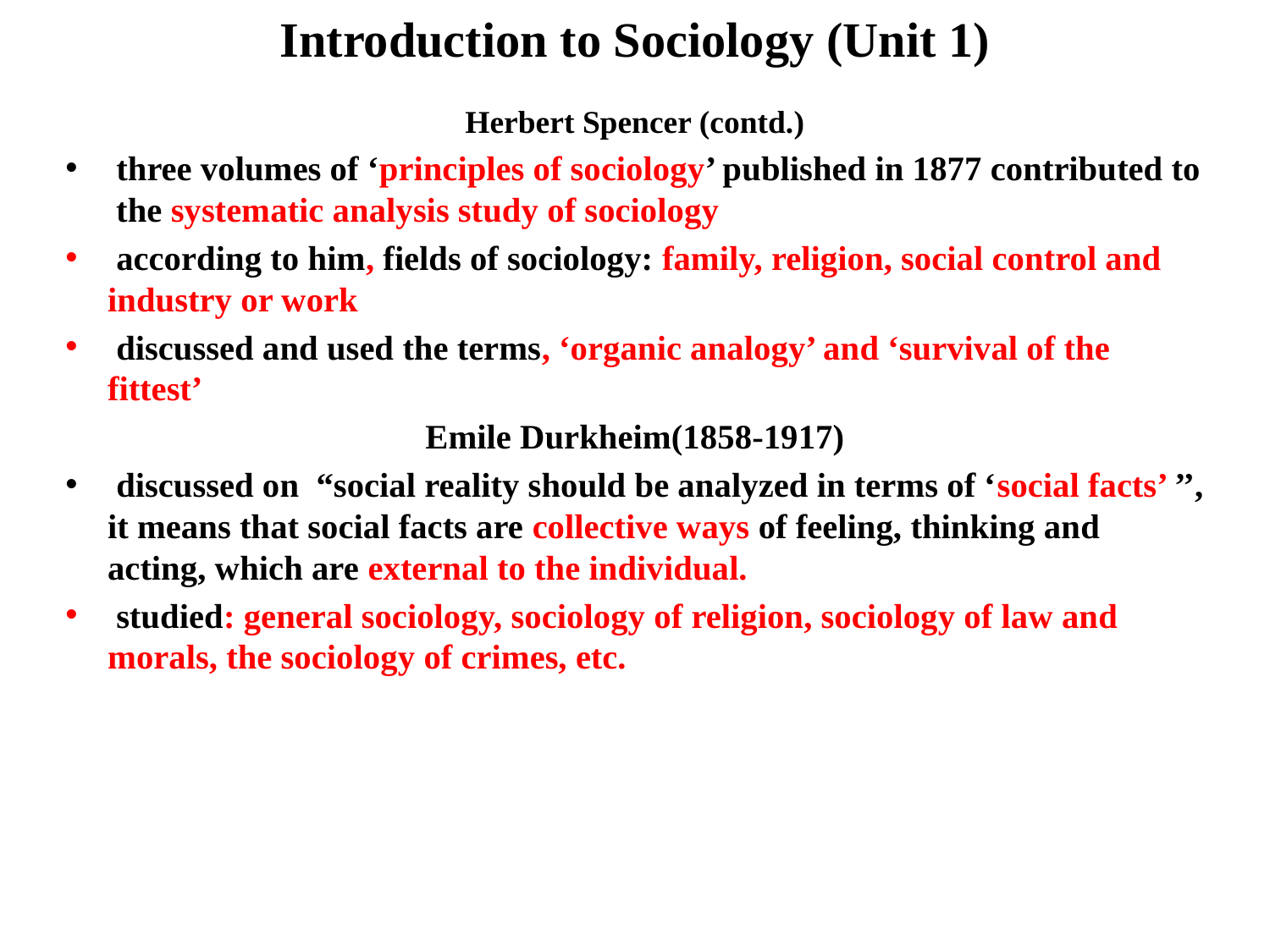

# Introduction to Sociology (Unit 1)
Herbert Spencer (contd.)
 three volumes of ‘principles of sociology’ published in 1877 contributed to  the systematic analysis study of sociology
 according to him, fields of sociology: family, religion, social control and industry or work
 discussed and used the terms, ‘organic analogy’ and ‘survival of the fittest’
Emile Durkheim(1858-1917)
 discussed on  “social reality should be analyzed in terms of ‘social facts’ ’’, it means that social facts are collective ways of feeling, thinking and acting, which are external to the individual.
 studied: general sociology, sociology of religion, sociology of law and morals, the sociology of crimes, etc.